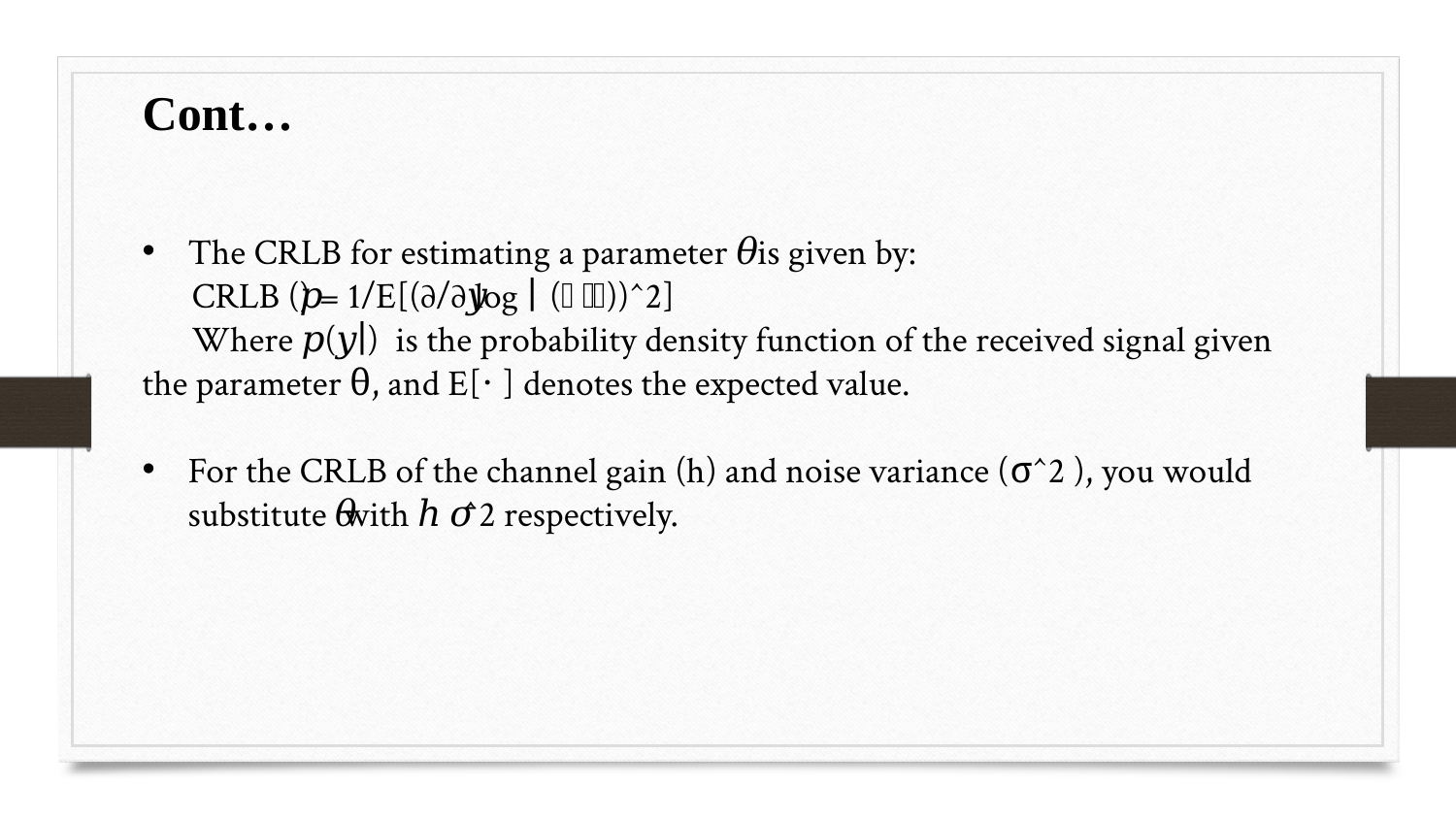

Cont…

The CRLB for estimating a parameter 𝜃 is given by:
      CRLB (𝜃) = 1/E[(∂/∂𝜃 log 𝑝(𝑦∣𝜃))^2]
      Where 𝑝(𝑦∣𝜃)  is the probability density function of the received signal given the parameter θ, and E[⋅] denotes the expected value.

For the CRLB of the channel gain (h) and noise variance (σ^2 ), you would substitute 𝜃 with ℎ 𝜎^2 respectively.